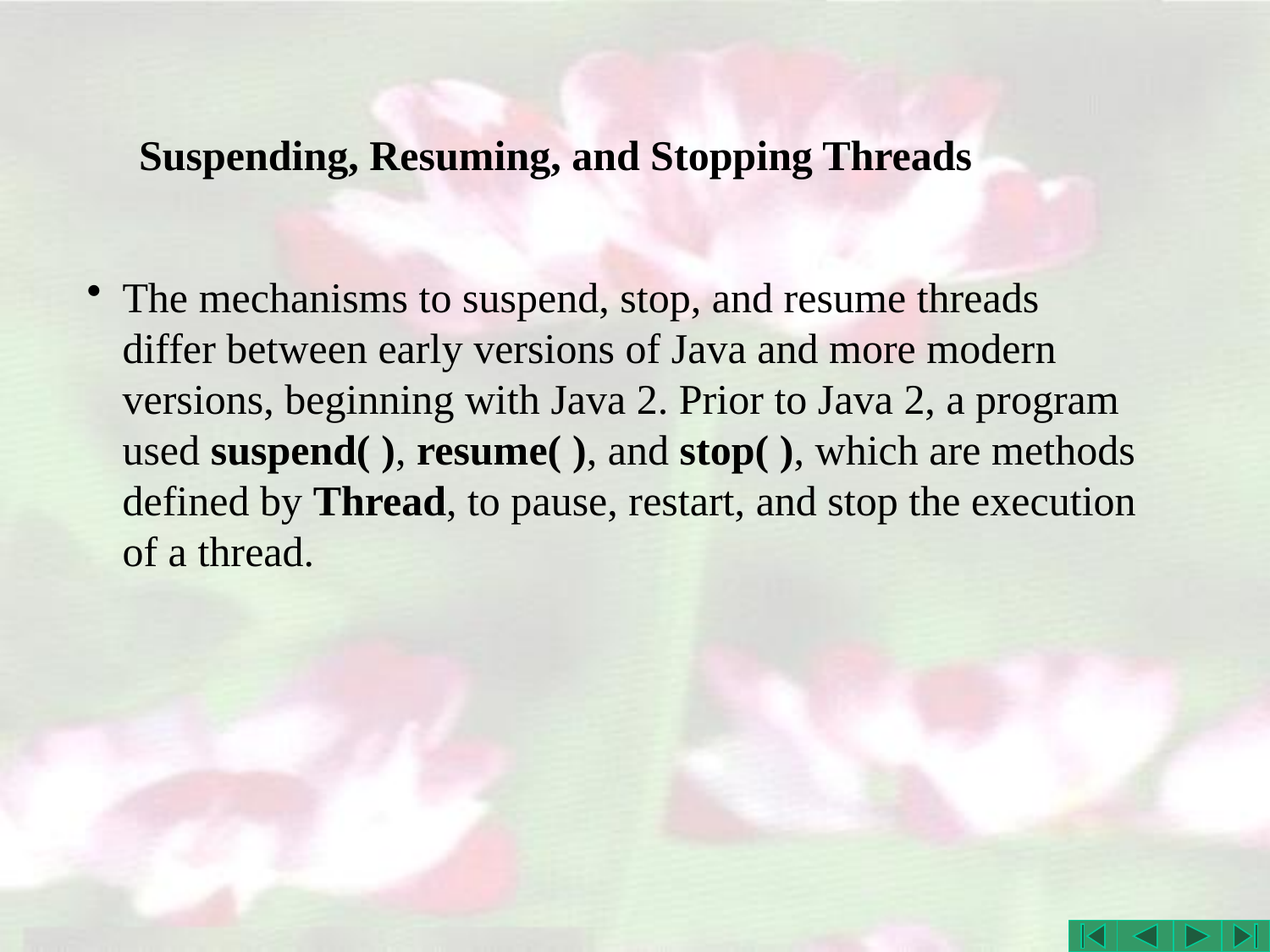

# Suspending, Resuming, and Stopping Threads
The mechanisms to suspend, stop, and resume threads differ between early versions of Java and more modern versions, beginning with Java 2. Prior to Java 2, a program used suspend( ), resume( ), and stop( ), which are methods defined by Thread, to pause, restart, and stop the execution of a thread.